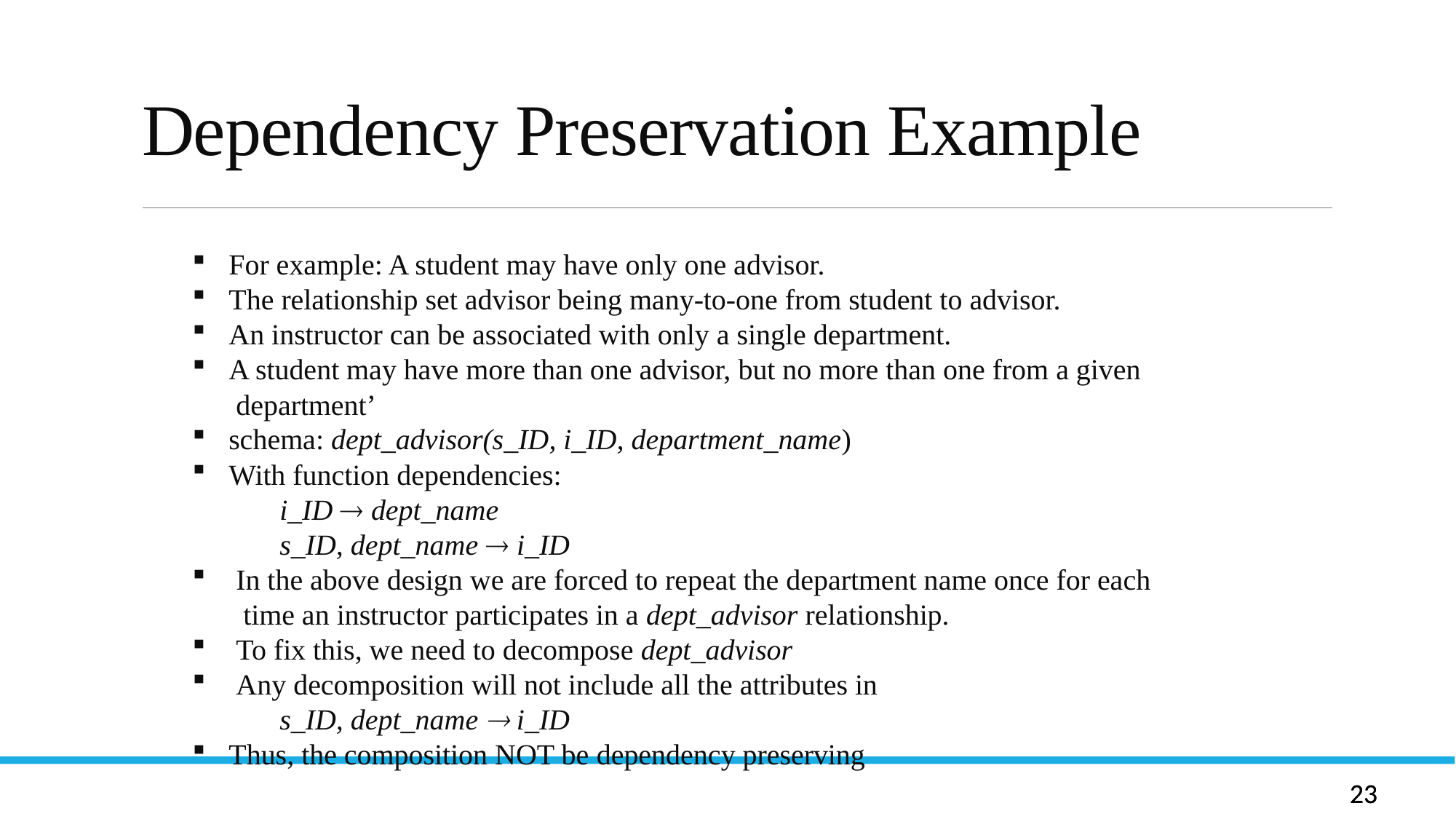

# Dependency Preservation Example

Let R be a relation schema and let R1 and R2 form a decomposition of R . That is R = R1  U R2
We say that the decomposition if there is no loss of information by replacing  R with the two relation schemas R1  U R2
Formally,
             ∏ R1 (r)     ∏ R2 (r) = r
And,  conversely a decomposition is lossy if
     r  ⊂  ∏ R1 (r)     ∏ R2 (r) = r

    For example: A student may have only one advisor.
    The relationship set advisor being many-to-one from student to advisor.
    An instructor can be associated with only a single department.
    A student may have more than one advisor, but no more than one from a given
      department’
    schema: dept_advisor(s_ID, i_ID, department_name)
    With function dependencies:
            i_ID → dept_name
            s_ID, dept_name → i_ID
     In the above design we are forced to repeat the department name once for each
       time an instructor participates in a dept_advisor relationship.
     To fix this, we need to decompose dept_advisor
     Any decomposition will not include all the attributes in
            s_ID, dept_name → i_ID
    Thus, the composition NOT be dependency preserving